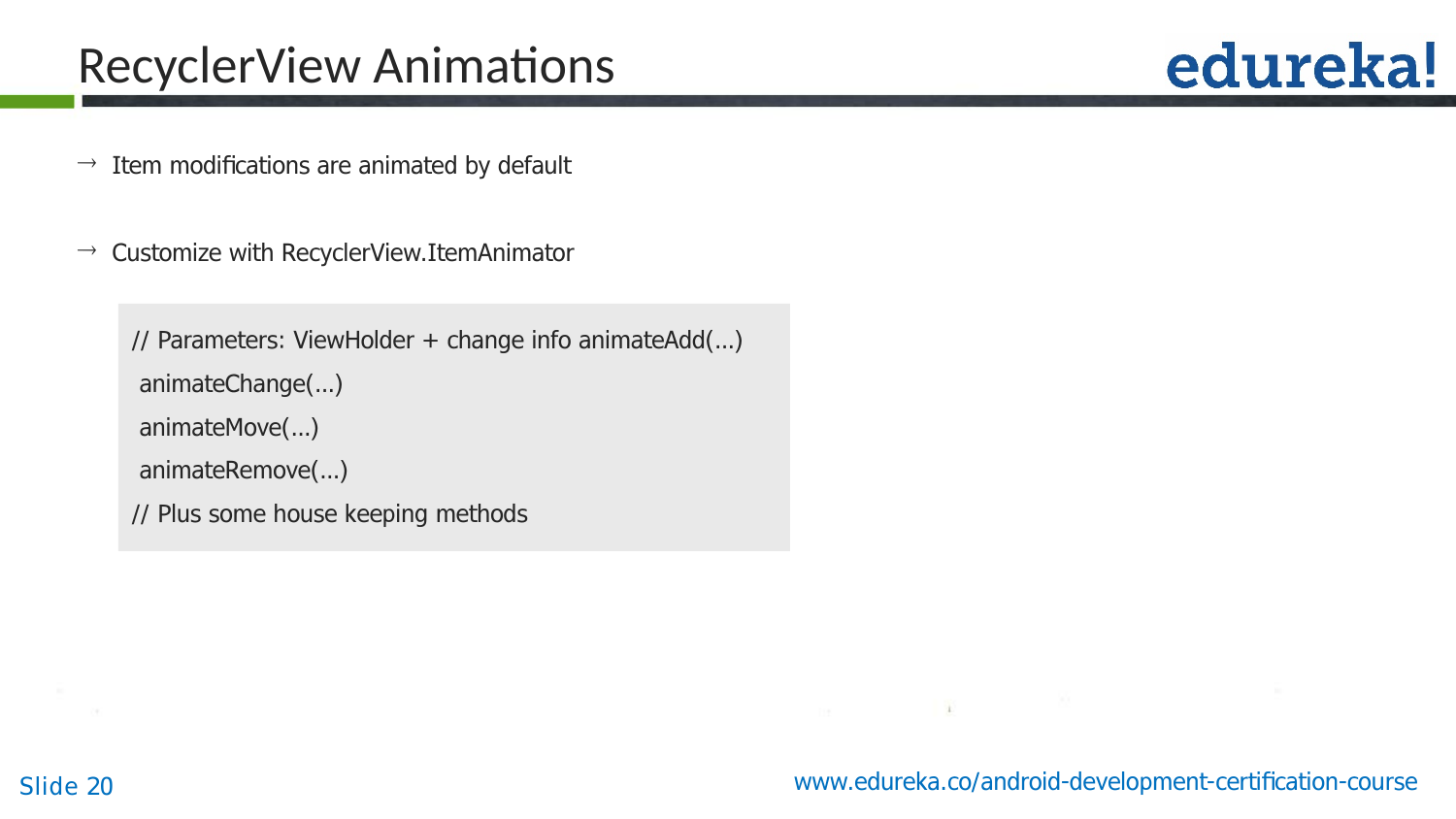

RecyclerView Animations
 Item modifications are animated by default

 Customize with RecyclerView.ItemAnimator

// Parameters: ViewHolder + change info animateAdd(…)
 animateChange(…)
 animateMove(…)
 animateRemove(…)
// Plus some house keeping methods